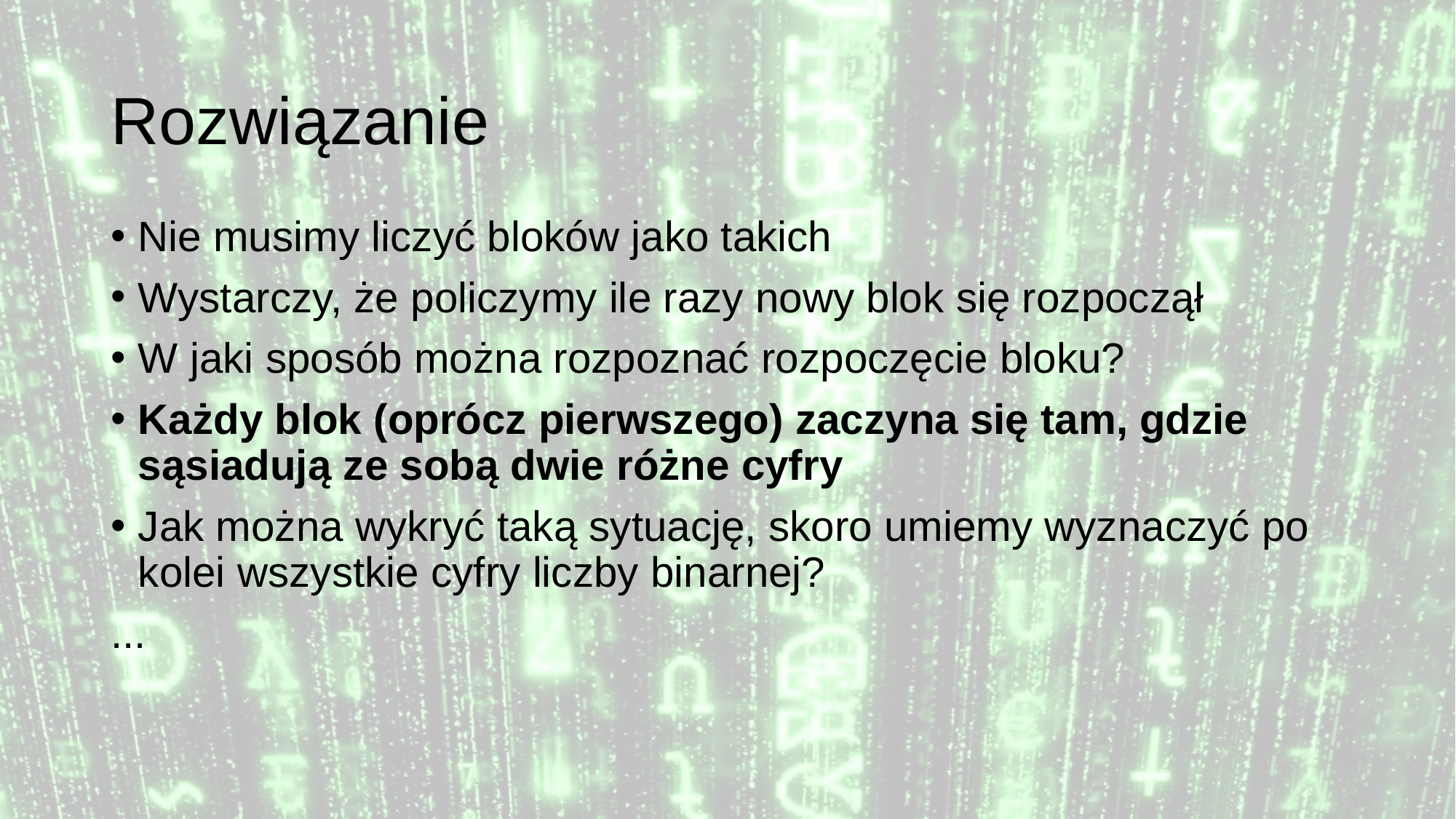

# Rozwiązanie
Nie musimy liczyć bloków jako takich
Wystarczy, że policzymy ile razy nowy blok się rozpoczął
W jaki sposób można rozpoznać rozpoczęcie bloku?
Każdy blok (oprócz pierwszego) zaczyna się tam, gdzie sąsiadują ze sobą dwie różne cyfry
Jak można wykryć taką sytuację, skoro umiemy wyznaczyć po kolei wszystkie cyfry liczby binarnej?
...